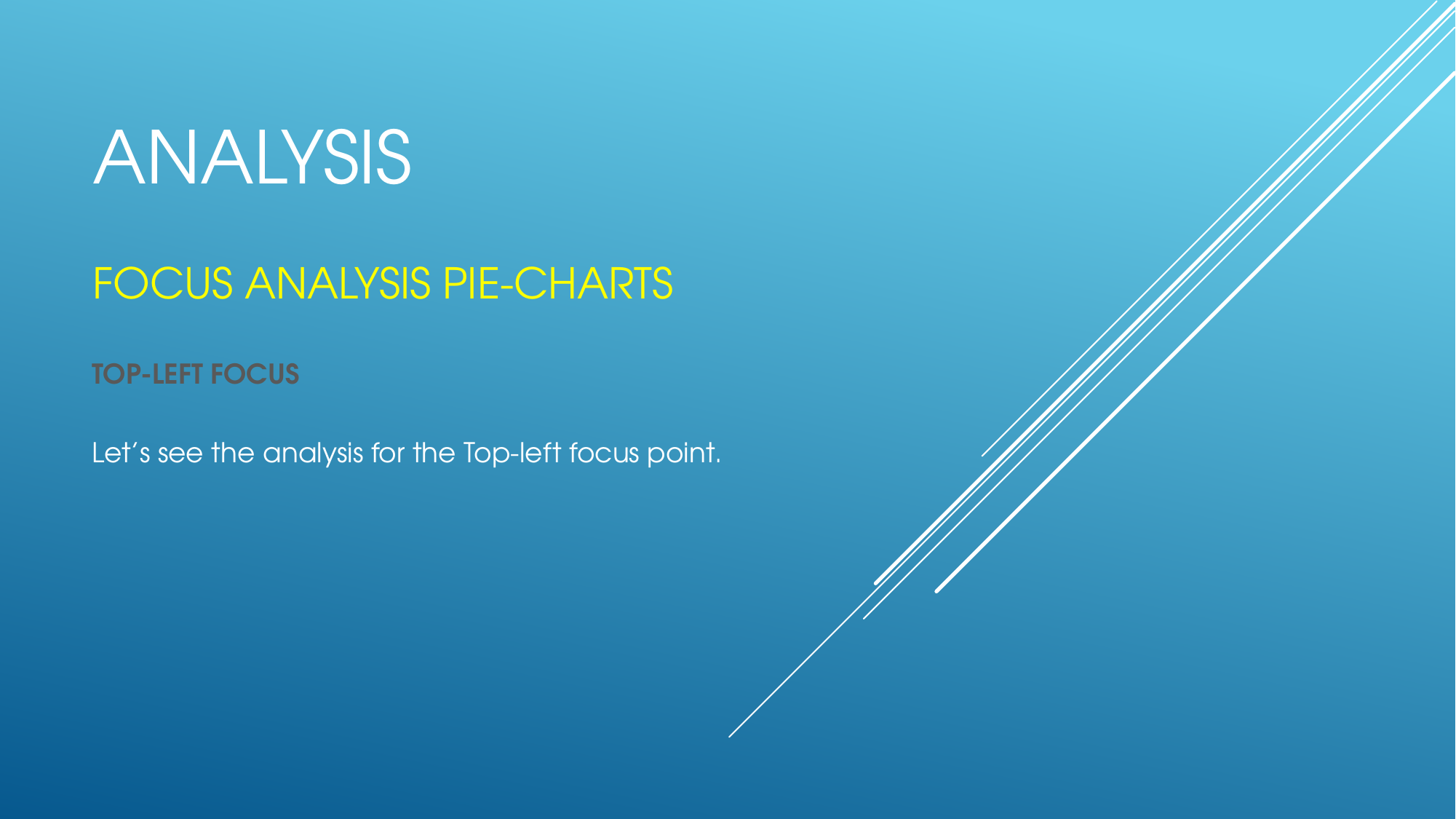

# ANALYSIS
FOCUS ANALYSIS PIE-CHARTS
TOP-LEFT FOCUS
Let’s see the analysis for the Top-left focus point.